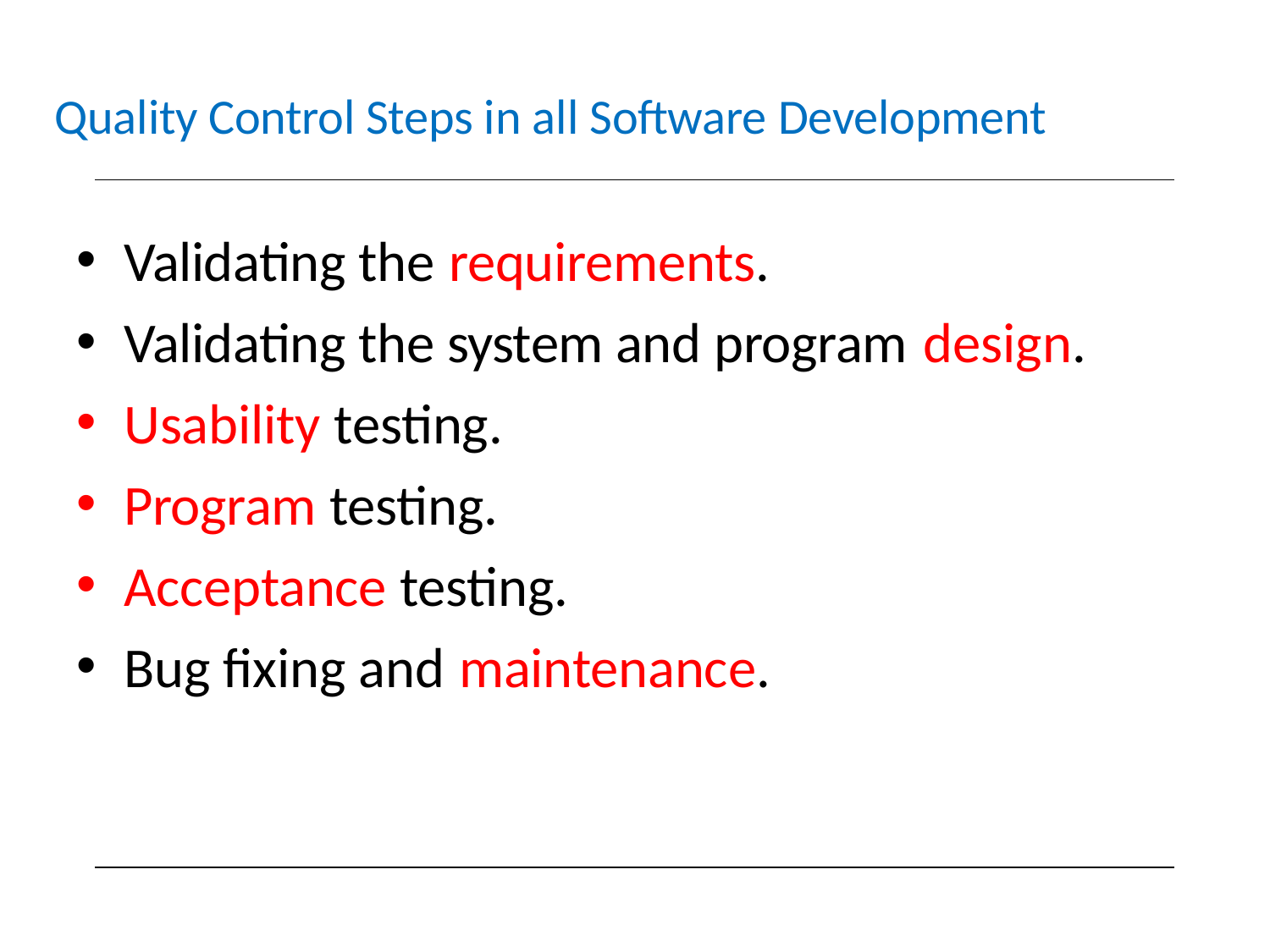

# Quality Control Steps in all Software Development
Validating the requirements.
Validating the system and program design.
Usability testing.
Program testing.
Acceptance testing.
Bug ﬁxing and maintenance.